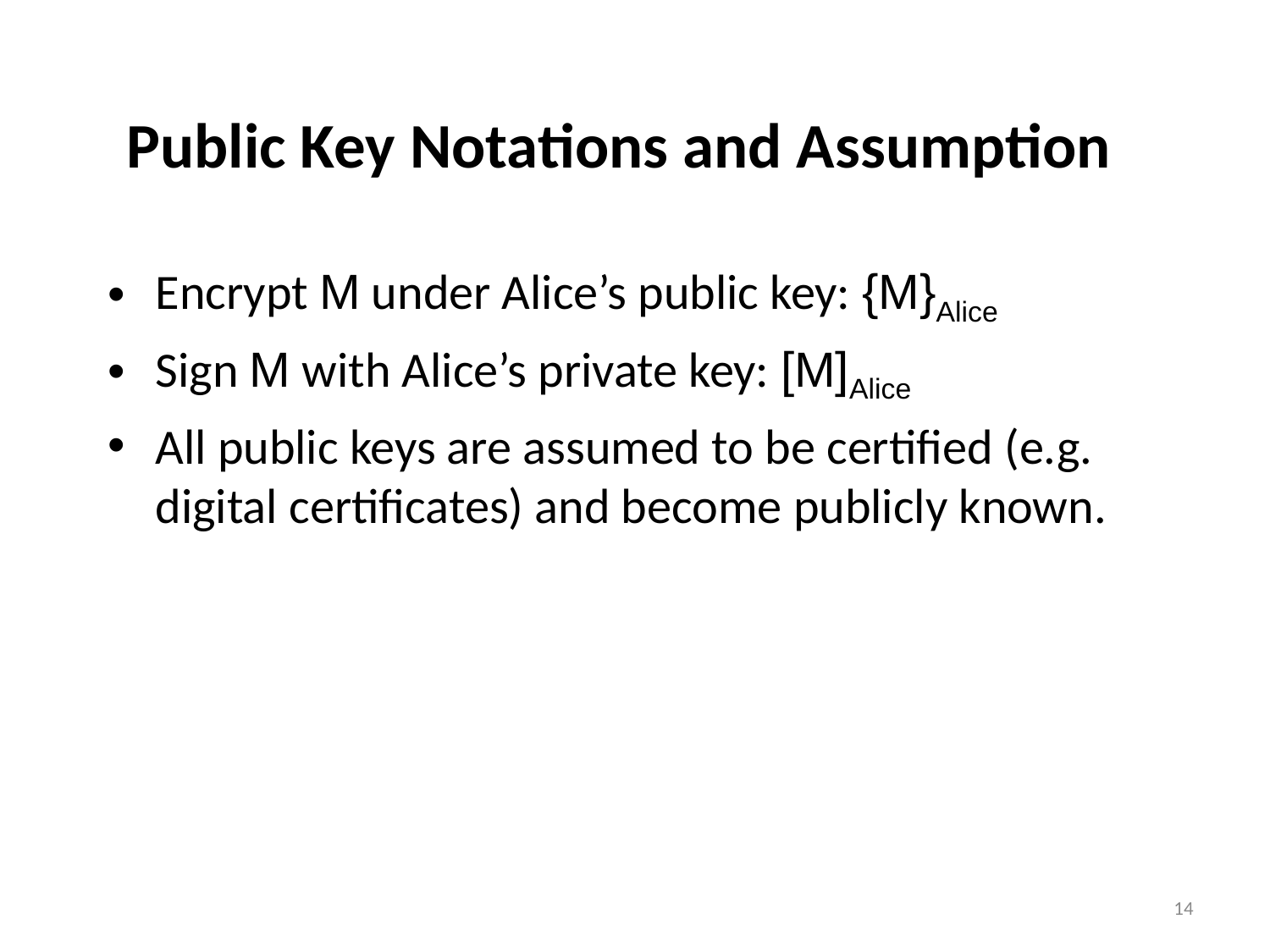

# Public Key Notations and Assumption
Encrypt M under Alice’s public key: {M}Alice
Sign M with Alice’s private key: [M]Alice
All public keys are assumed to be certified (e.g. digital certificates) and become publicly known.
14